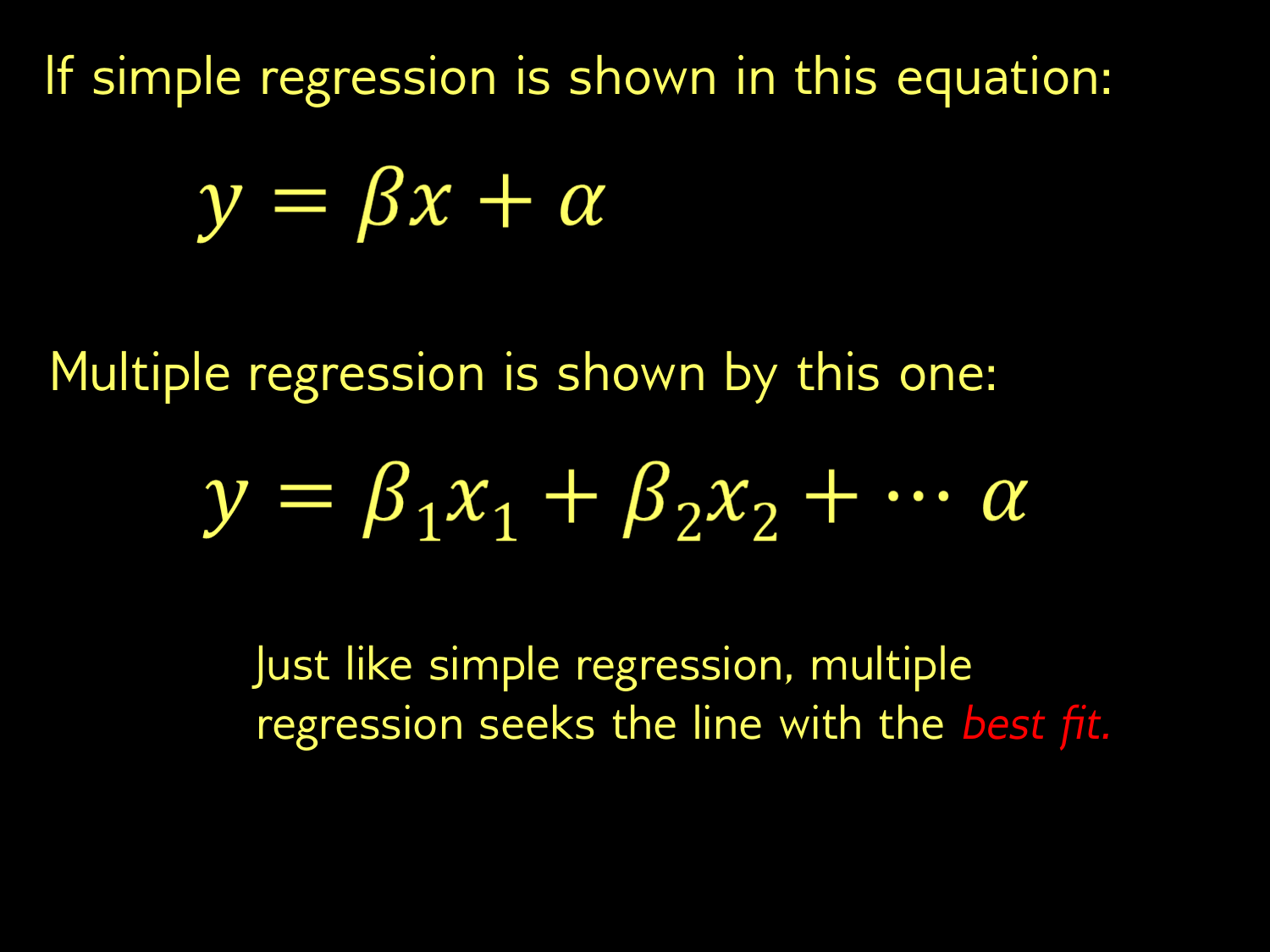

If simple regression is shown in this equation:

Multiple regression is shown by this one:

Just like simple regression, multiple regression seeks the line with the best fit.